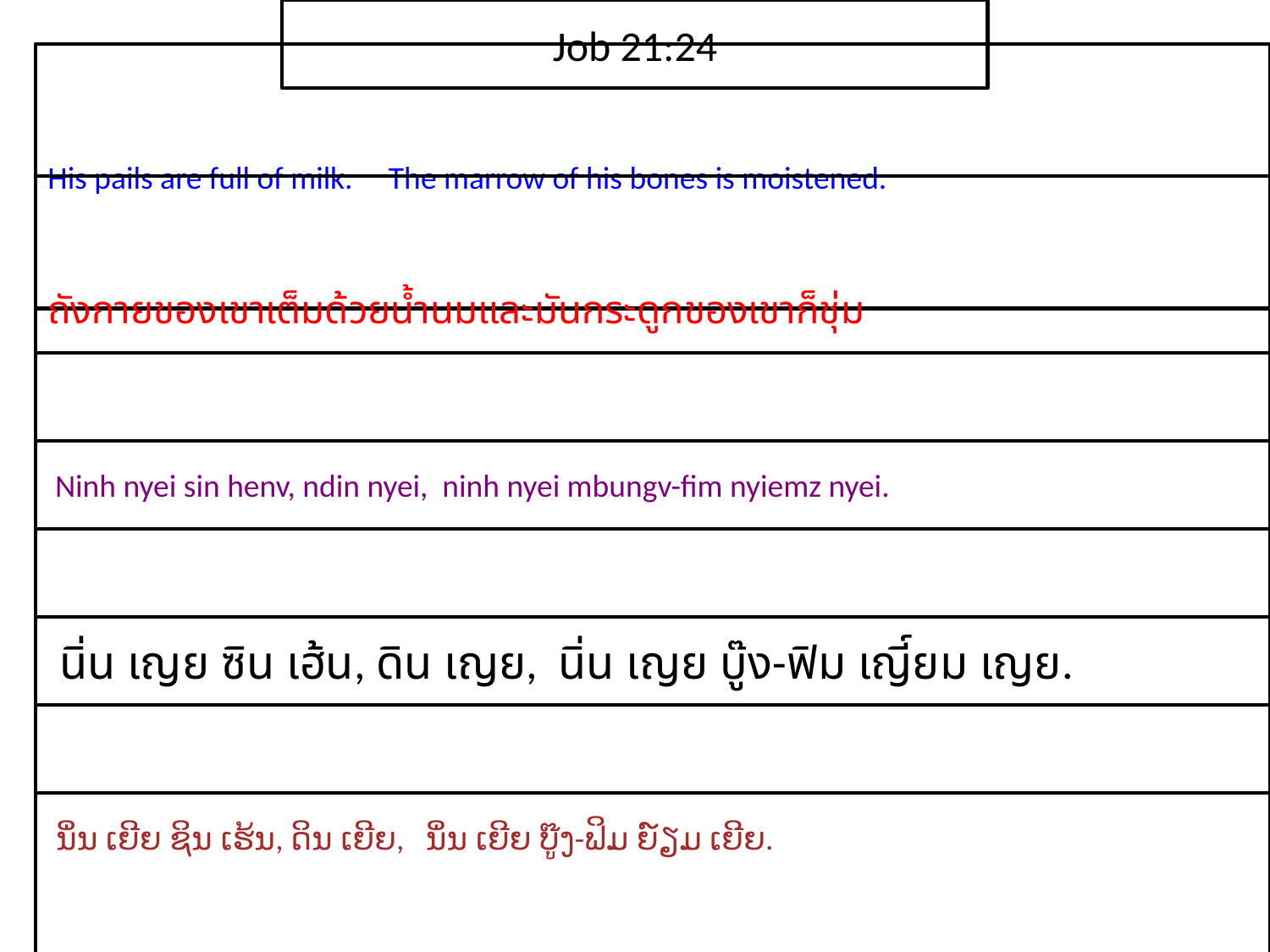

Job 21:24
His pails are full of milk.     The marrow of his bones is moistened.
ถัง​กาย​ของ​เขา​เต็ม​ด้วย​น้ำนมและ​มัน​กระดูก​ของ​เขา​ก็​ชุ่ม
 Ninh nyei sin henv, ndin nyei,  ninh nyei mbungv-fim nyiemz nyei.
 นิ่น เญย ซิน เฮ้น, ดิน เญย,  นิ่น เญย บู๊ง-ฟิม เญี์ยม เญย.
 ນິ່ນ ເຍີຍ ຊິນ ເຮ້ນ, ດິນ ເຍີຍ,   ນິ່ນ ເຍີຍ ບູ໊ງ-ຟິມ ຍ໌ຽມ ເຍີຍ.